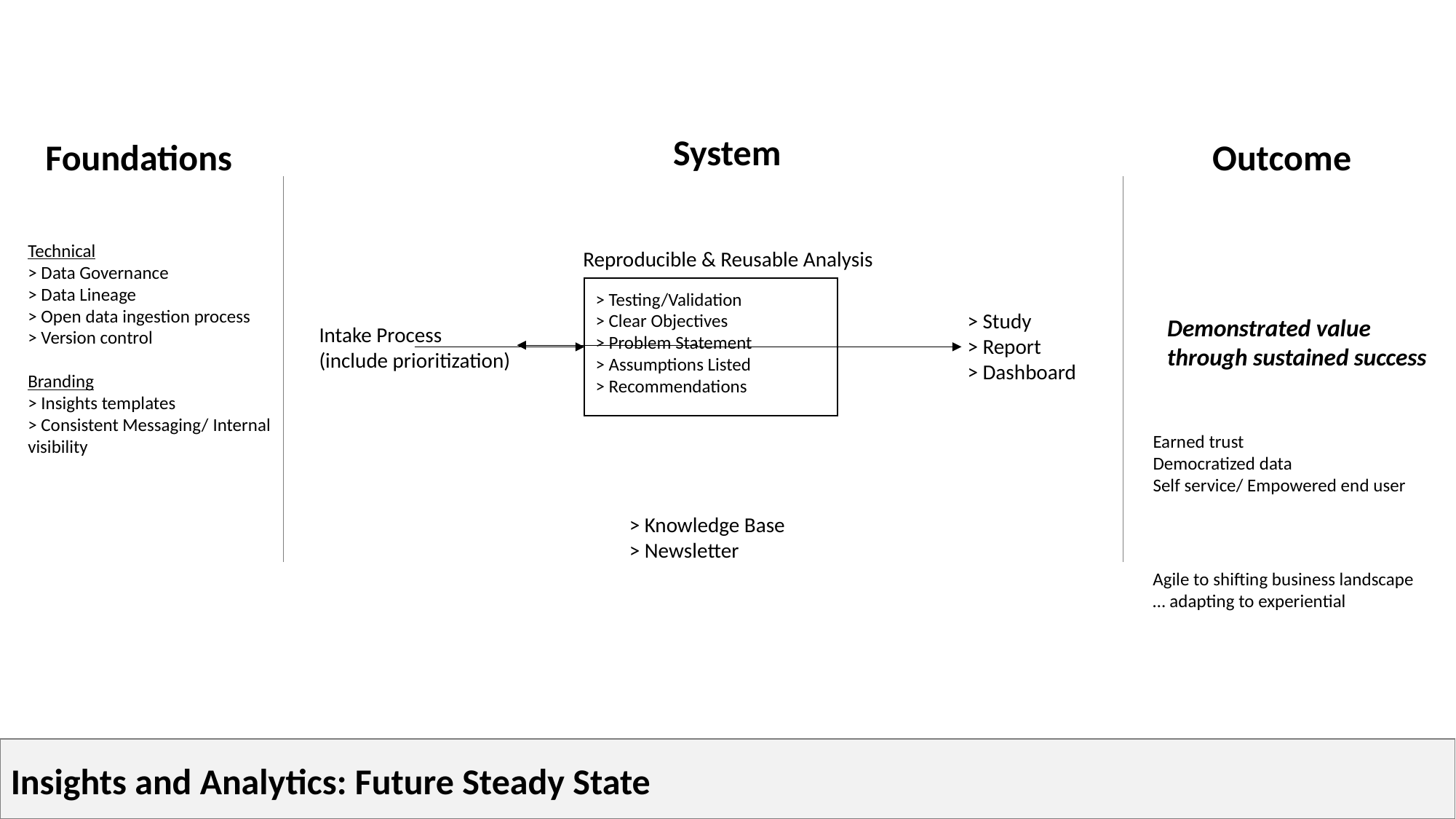

System
Outcome
Foundations
Technical
> Data Governance
> Data Lineage
> Open data ingestion process
> Version control

Branding
> Insights templates
> Consistent Messaging/ Internal visibility

Reproducible & Reusable Analysis

> Testing/Validation
> Clear Objectives
> Problem Statement
> Assumptions Listed
> Recommendations
> Study
> Report
> Dashboard
Demonstrated value through sustained success
Intake Process
(include prioritization)
Earned trust
Democratized data
Self service/ Empowered end user
> Knowledge Base
> Newsletter
Agile to shifting business landscape
… adapting to experiential

Insights and Analytics: Future Steady State